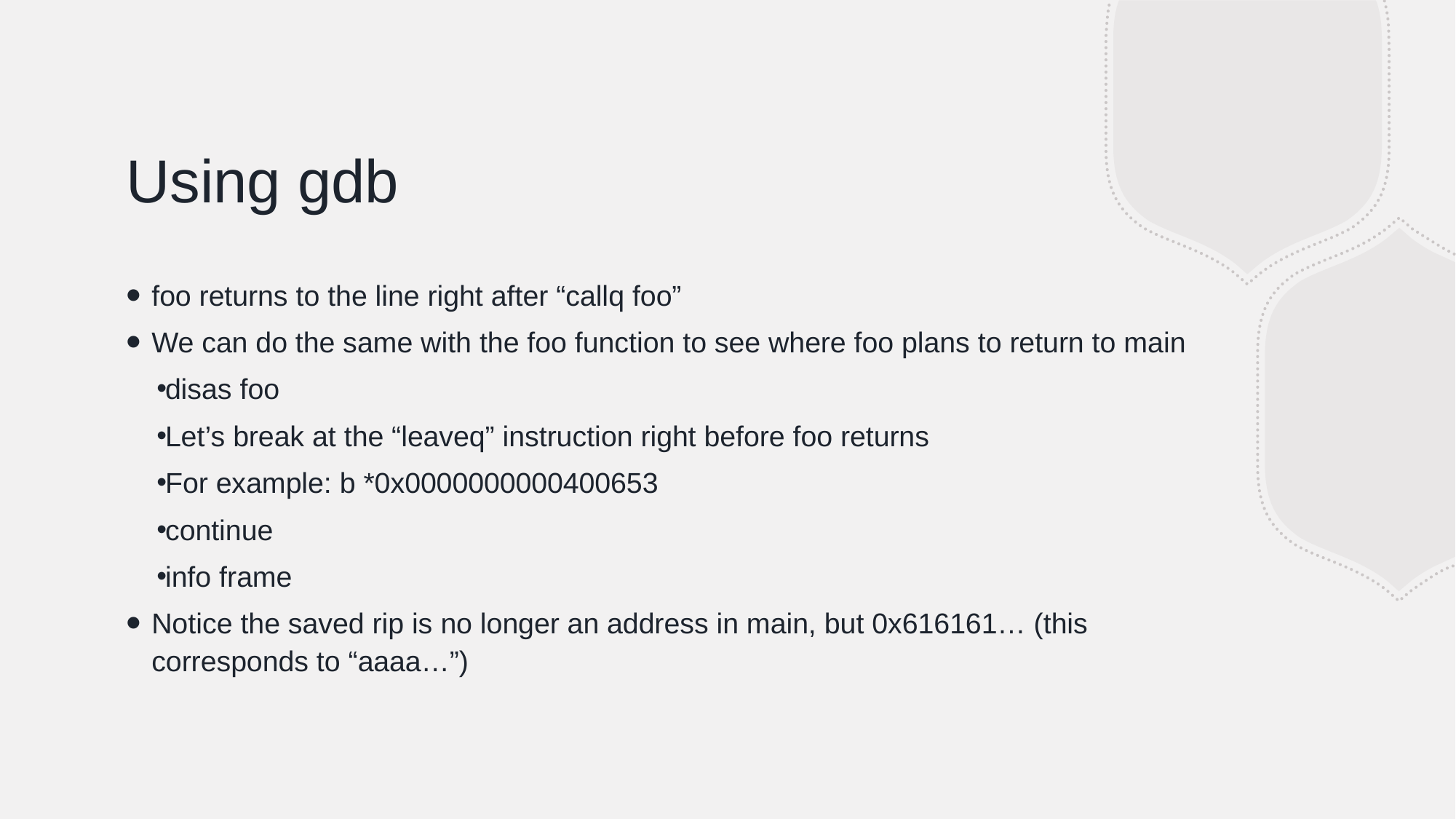

# Using gdb
foo returns to the line right after “callq foo”
We can do the same with the foo function to see where foo plans to return to main
disas foo
Let’s break at the “leaveq” instruction right before foo returns
For example: b *0x0000000000400653
continue
info frame
Notice the saved rip is no longer an address in main, but 0x616161… (this corresponds to “aaaa…”)